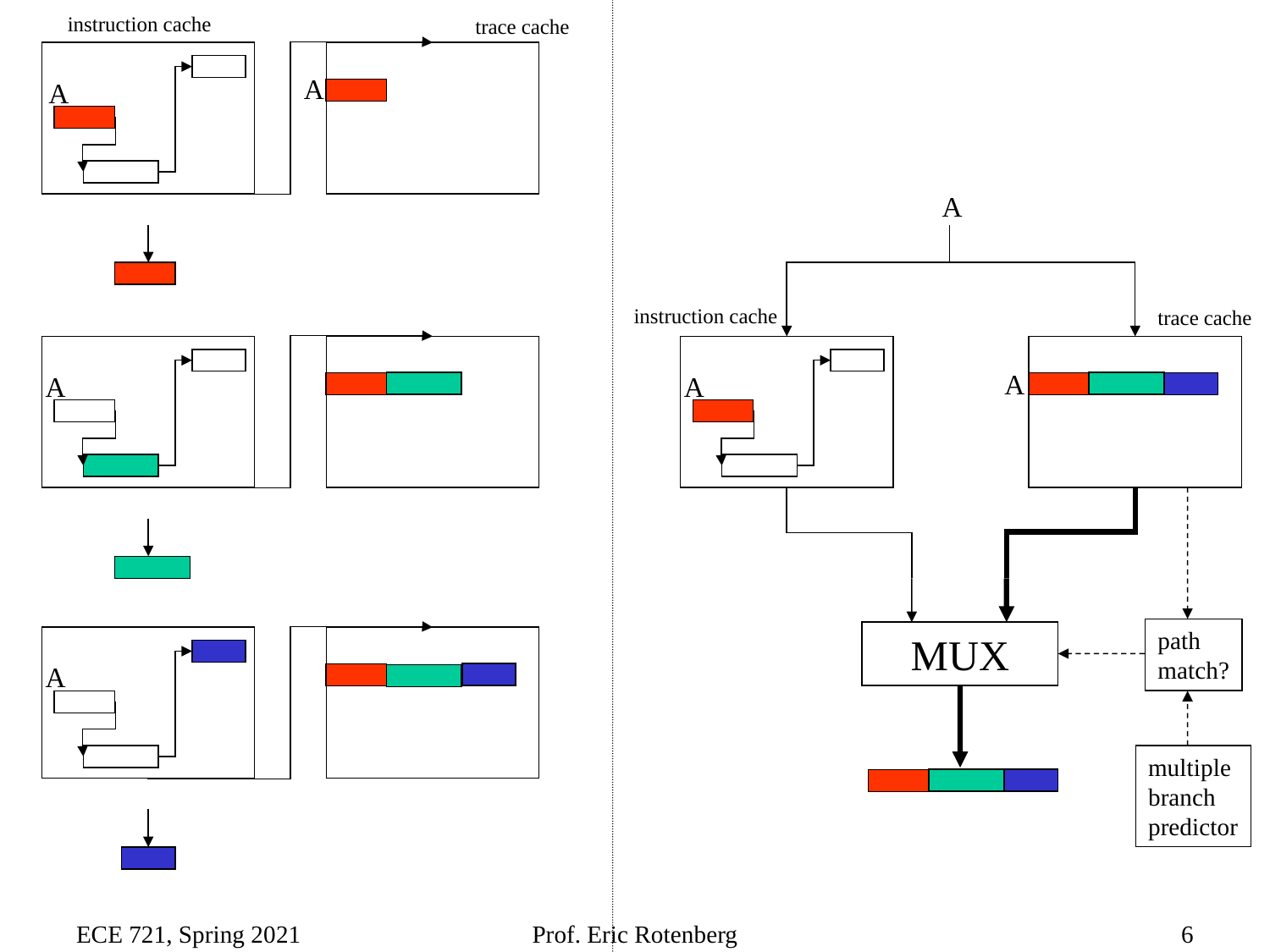

instruction cache
trace cache

A
A

A

instruction cache
trace cache

A
A
A

path
match?
MUX

A

multiple
branch
predictor

ECE 721, Spring 2021
Prof. Eric Rotenberg
6